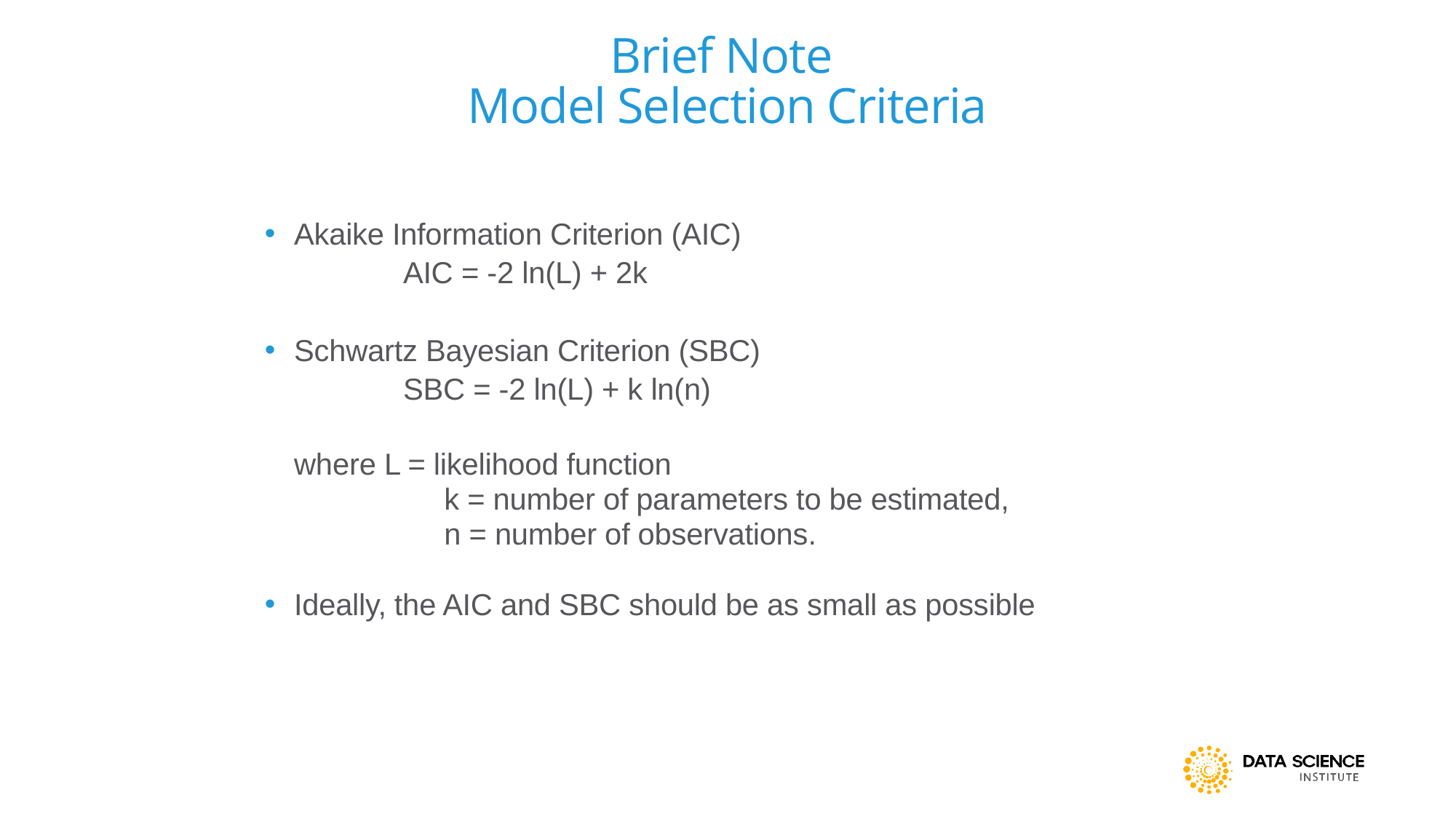

# Brief Note Model Selection Criteria
Akaike Information Criterion (AIC)
		AIC = -2 ln(L) + 2k

Schwartz Bayesian Criterion (SBC)
		SBC = -2 ln(L) + k ln(n)

	where L = likelihood function
		     k = number of parameters to be estimated,
		     n = number of observations.

Ideally, the AIC and SBC should be as small as possible